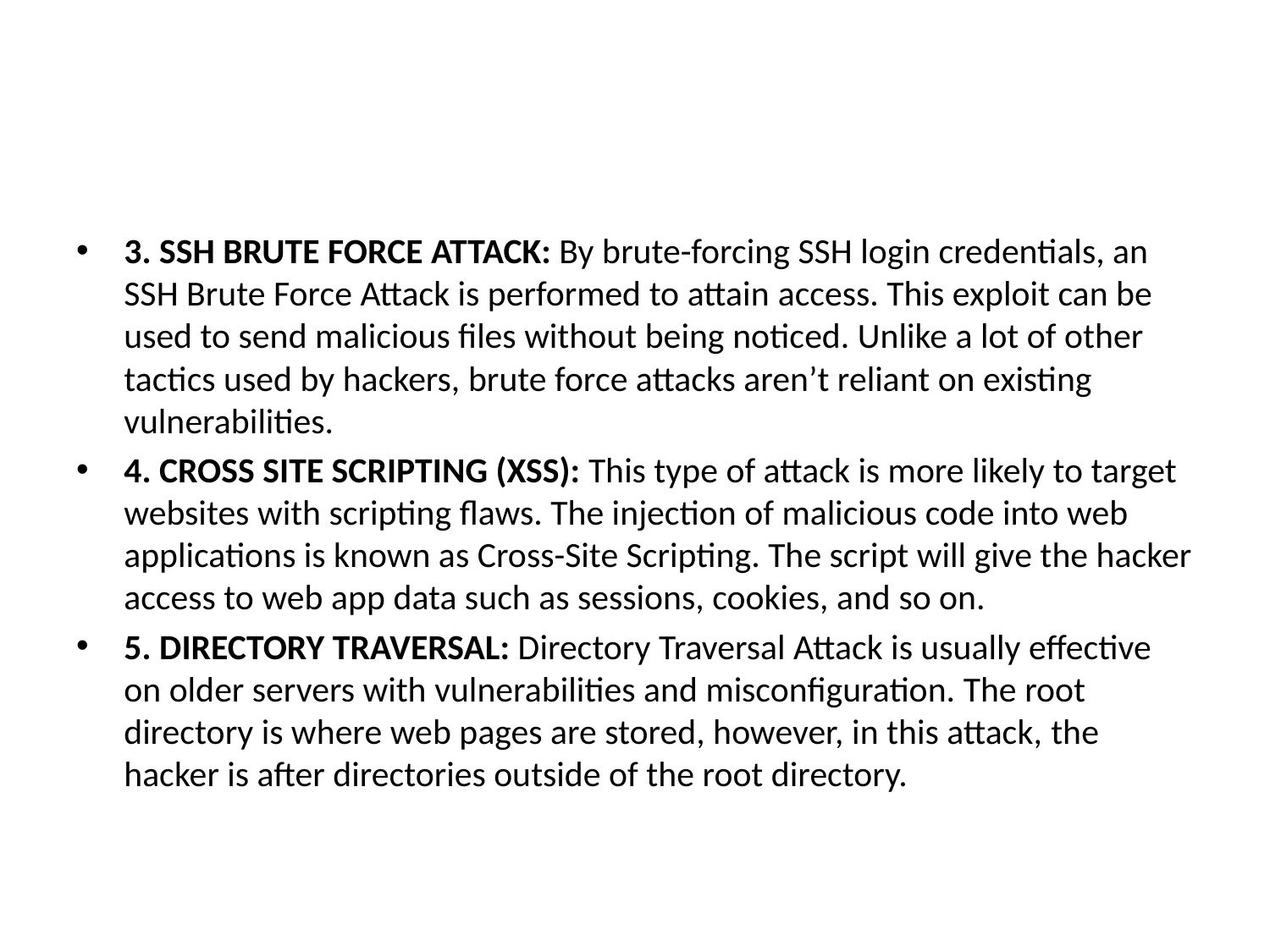

3. SSH BRUTE FORCE ATTACK: By brute-forcing SSH login credentials, an SSH Brute Force Attack is performed to attain access. This exploit can be used to send malicious files without being noticed. Unlike a lot of other tactics used by hackers, brute force attacks aren’t reliant on existing vulnerabilities.
4. CROSS SITE SCRIPTING (XSS): This type of attack is more likely to target websites with scripting flaws. The injection of malicious code into web applications is known as Cross-Site Scripting. The script will give the hacker access to web app data such as sessions, cookies, and so on.
5. DIRECTORY TRAVERSAL: Directory Traversal Attack is usually effective on older servers with vulnerabilities and misconfiguration. The root directory is where web pages are stored, however, in this attack, the hacker is after directories outside of the root directory.